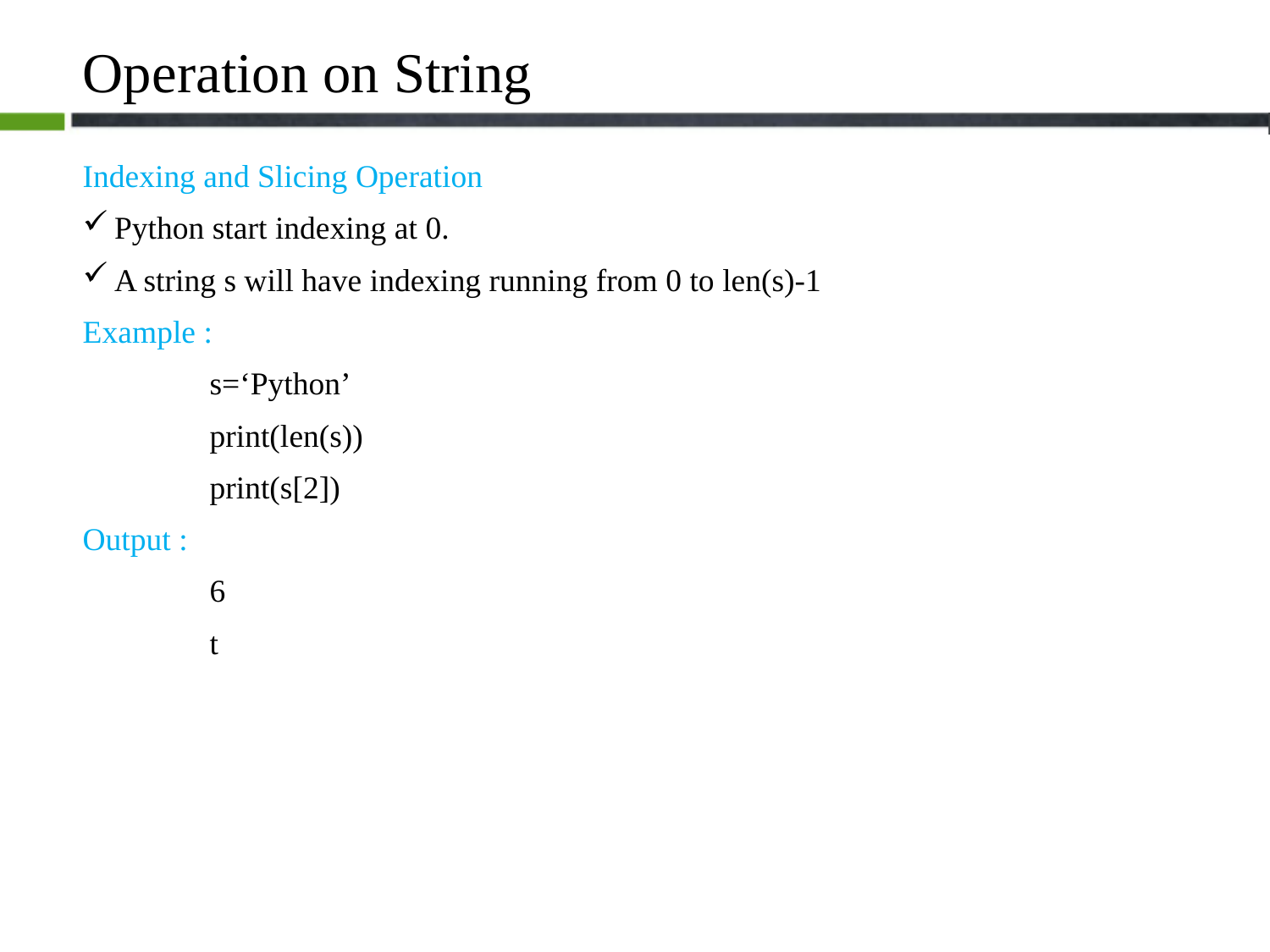

# Operation on String
Indexing and Slicing Operation
Python start indexing at 0.
A string s will have indexing running from 0 to len(s)-1
Example :
	s=‘Python’
	print(len(s))
	print(s[2])
Output :
	6
	t